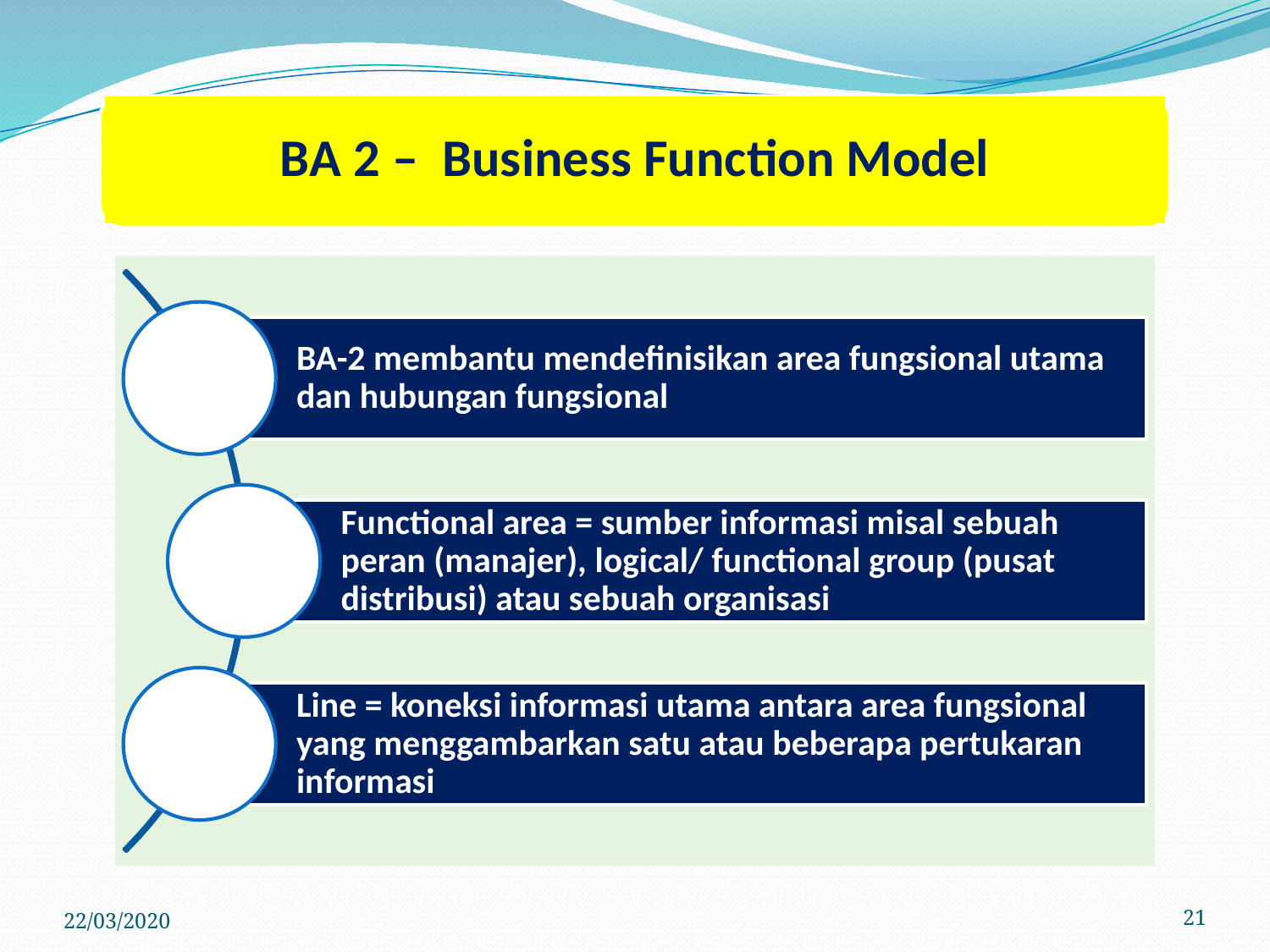

BA 2 –  Business Function Model
BA-2 membantu mendefinisikan area fungsional utama dan hubungan fungsional
Functional area = sumber informasi misal sebuah peran (manajer), logical/ functional group (pusat distribusi) atau sebuah organisasi
Line = koneksi informasi utama antara area fungsional yang menggambarkan satu atau beberapa pertukaran informasi
22/03/2020
21